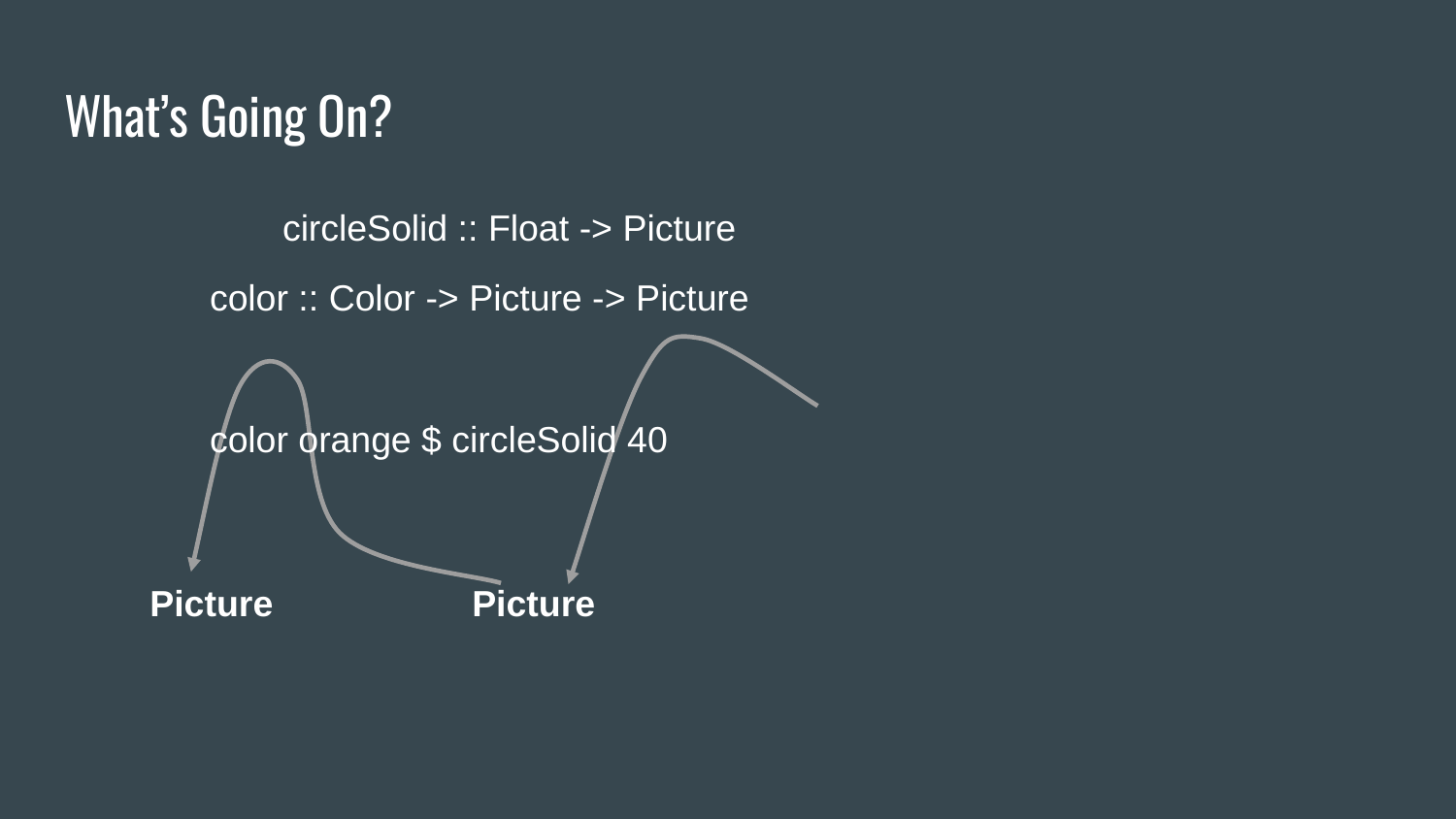

# What’s Going On?
 	circleSolid :: Float -> Picture
color :: Color -> Picture -> Picture

color orange $ circleSolid 40

Picture
Picture